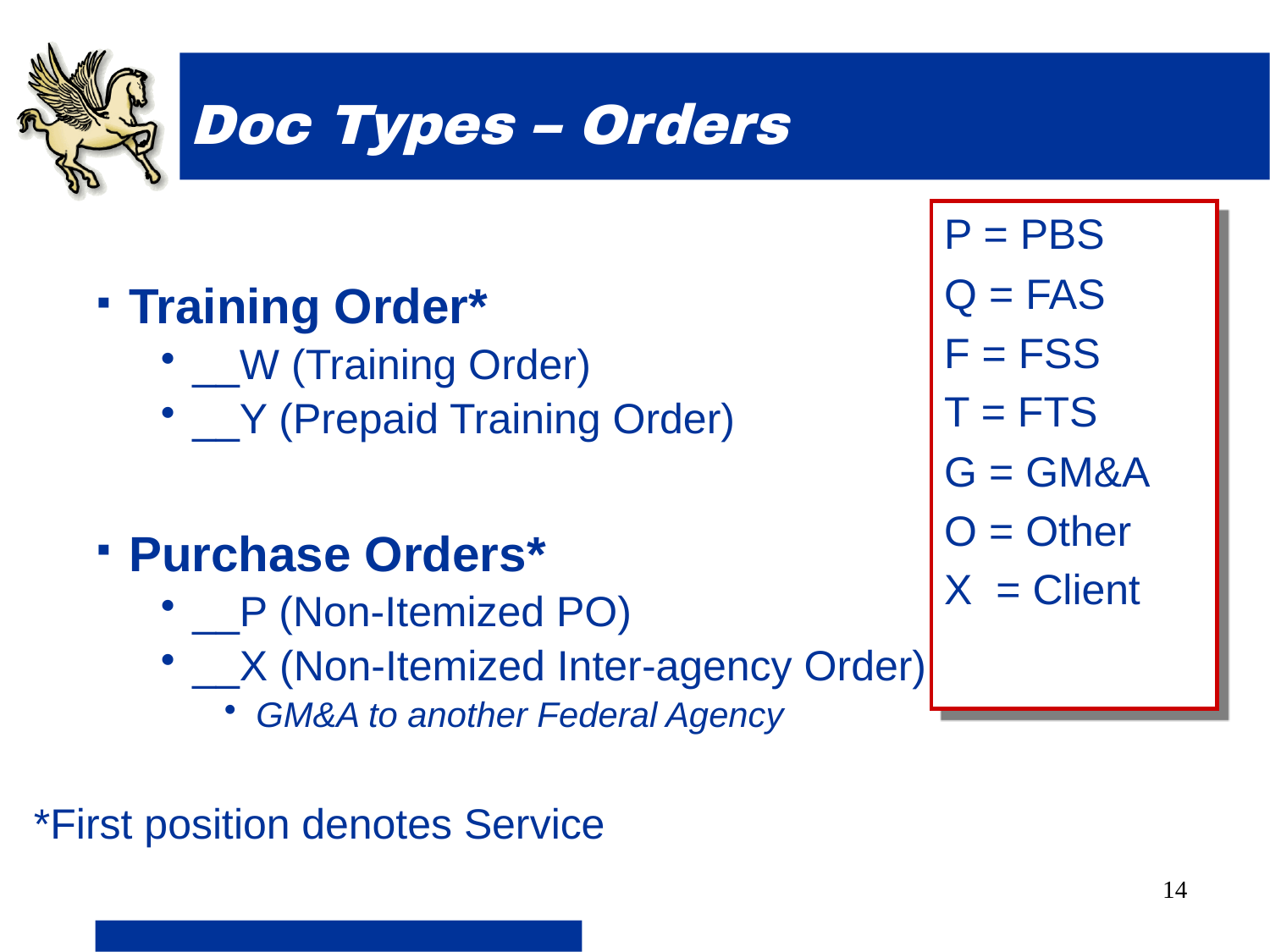

# Doc Types – Orders
P = PBS
Q = FAS
F = FSS
T = FTS
G = GM&A
O = Other
X  = Client

Training Order*
__W (Training Order)
__Y (Prepaid Training Order)

Purchase Orders*
__P (Non-Itemized PO)
__X (Non-Itemized Inter-agency Order)
GM&A to another Federal Agency

*First position denotes Service

14